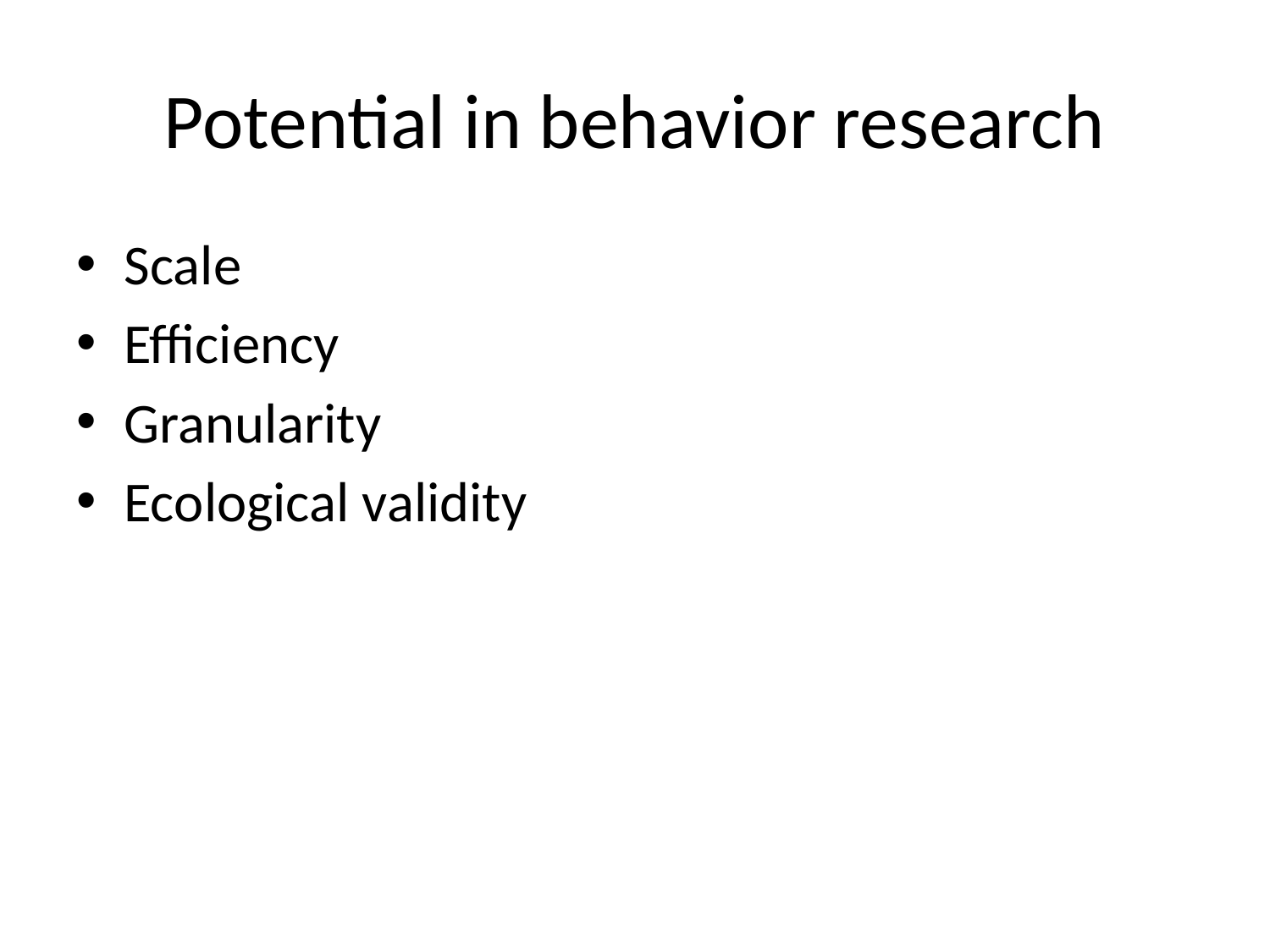

# Potential in behavior research
Scale
Efficiency
Granularity
Ecological validity